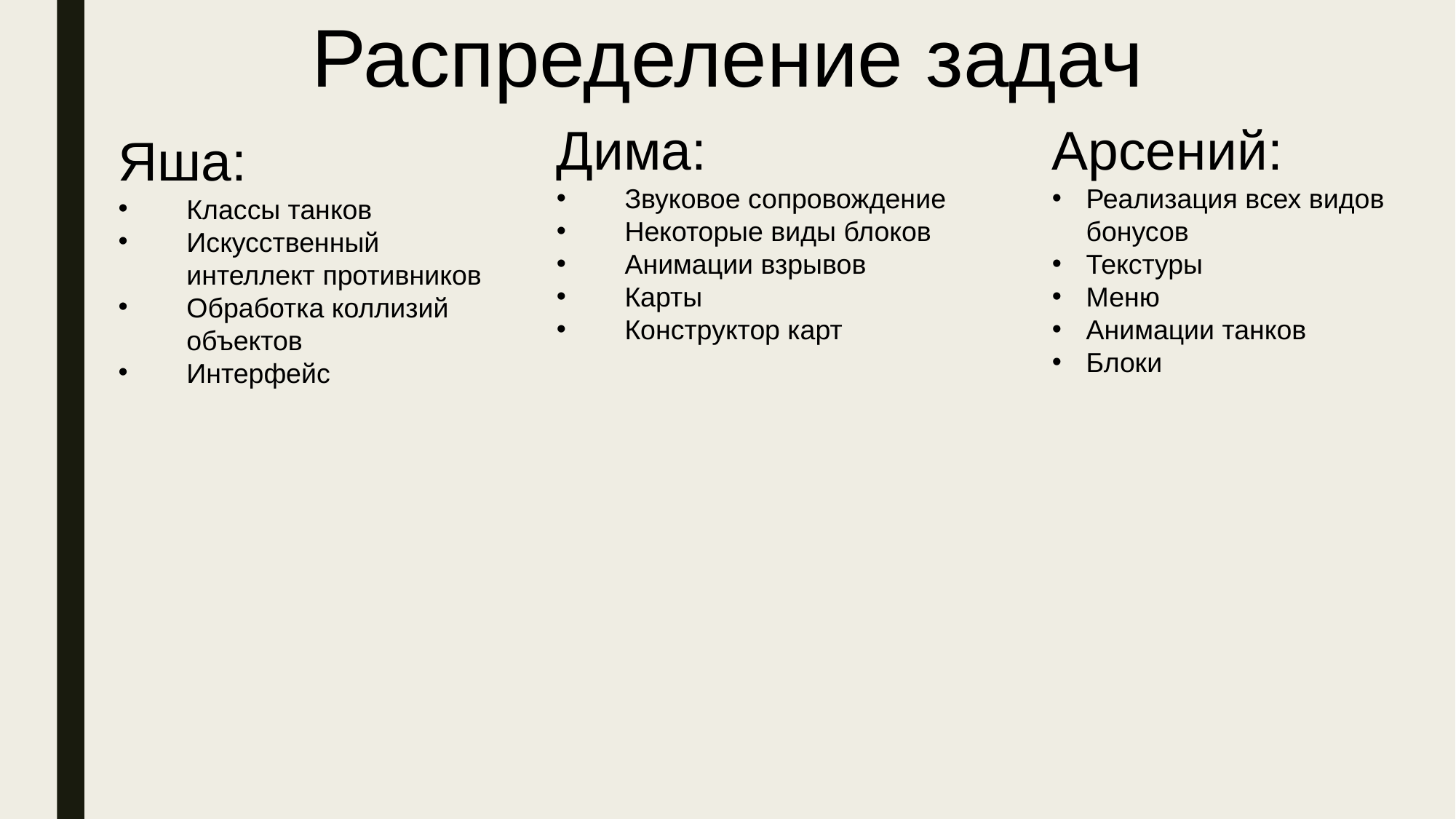

Распределение задач
Дима:
Звуковое сопровождение
Некоторые виды блоков
Анимации взрывов
Карты
Конструктор карт
Арсений:
Реализация всех видов бонусов
Текстуры
Меню
Анимации танков
Блоки
Яша:
Классы танков
Искусственный интеллект противников
Обработка коллизий объектов
Интерфейс